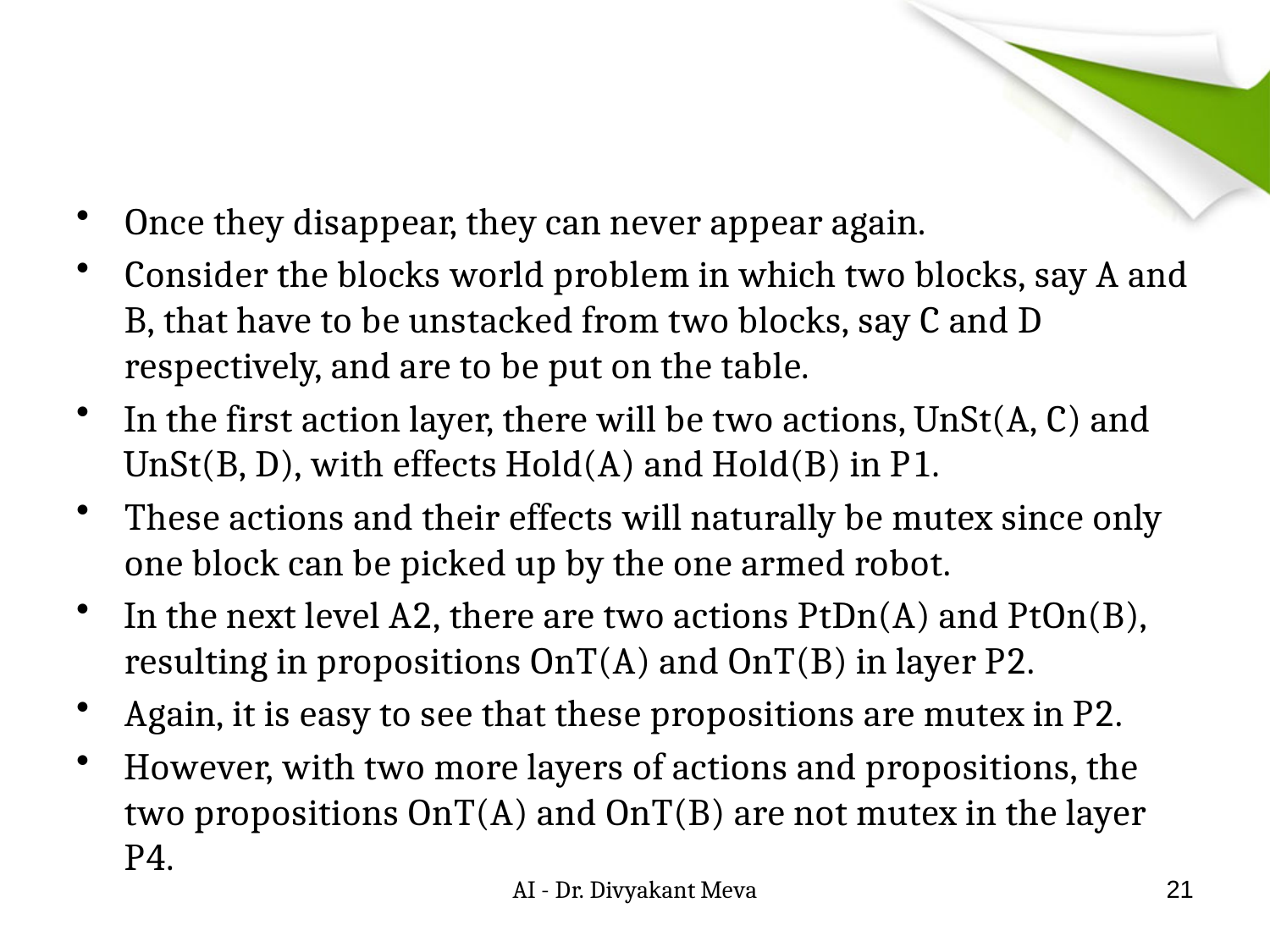

#
Once they disappear, they can never appear again.
Consider the blocks world problem in which two blocks, say A and B, that have to be unstacked from two blocks, say C and D respectively, and are to be put on the table.
In the first action layer, there will be two actions, UnSt(A, C) and UnSt(B, D), with effects Hold(A) and Hold(B) in P1.
These actions and their effects will naturally be mutex since only one block can be picked up by the one armed robot.
In the next level A2, there are two actions PtDn(A) and PtOn(B), resulting in propositions OnT(A) and OnT(B) in layer P2.
Again, it is easy to see that these propositions are mutex in P2.
However, with two more layers of actions and propositions, the two propositions OnT(A) and OnT(B) are not mutex in the layer P4.
AI - Dr. Divyakant Meva
21